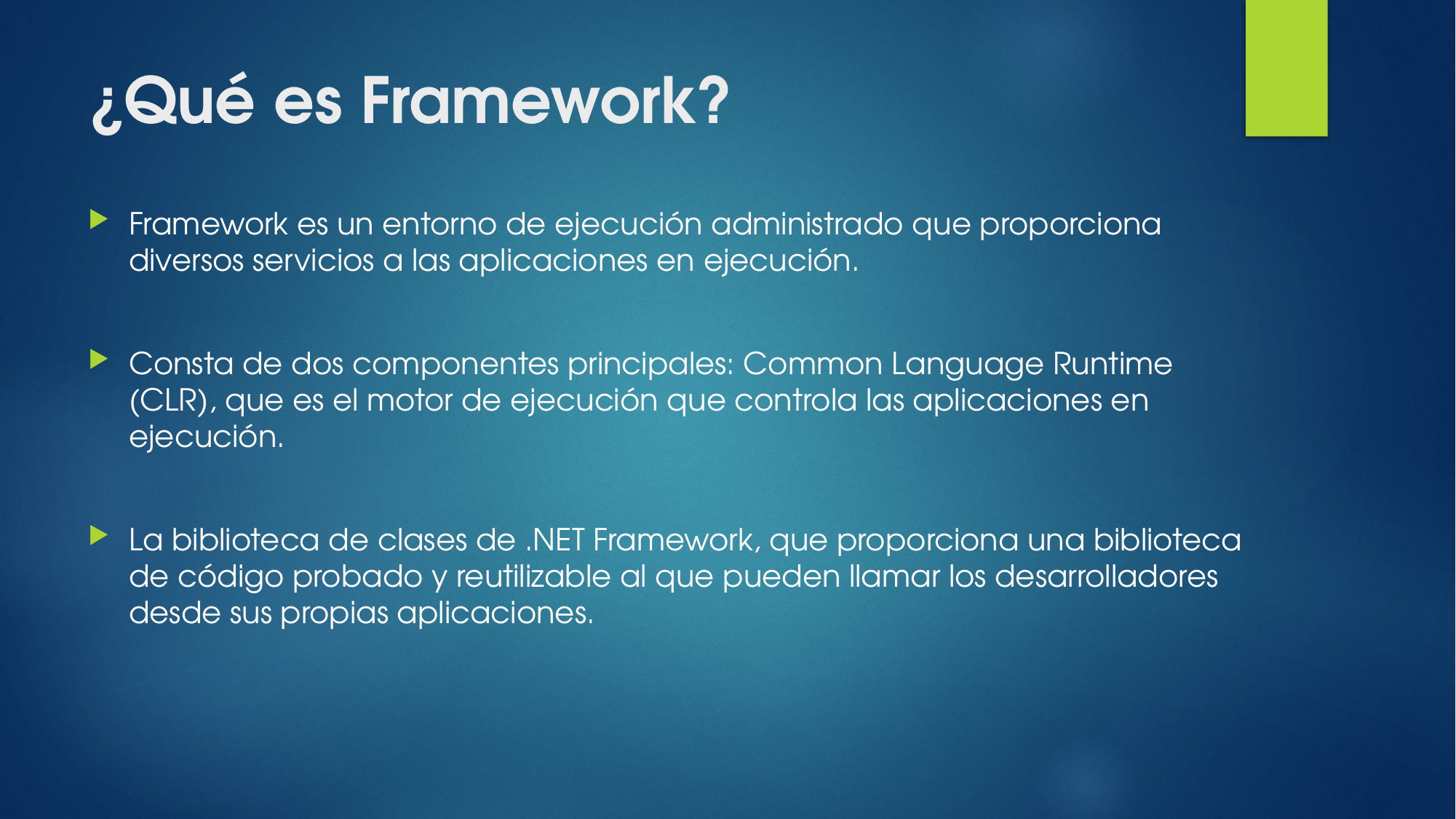

# ¿Qué es Framework?
Framework es un entorno de ejecución administrado que proporciona diversos servicios a las aplicaciones en ejecución.

Consta de dos componentes principales: Common Language Runtime (CLR), que es el motor de ejecución que controla las aplicaciones en ejecución.

La biblioteca de clases de .NET Framework, que proporciona una biblioteca de código probado y reutilizable al que pueden llamar los desarrolladores desde sus propias aplicaciones.